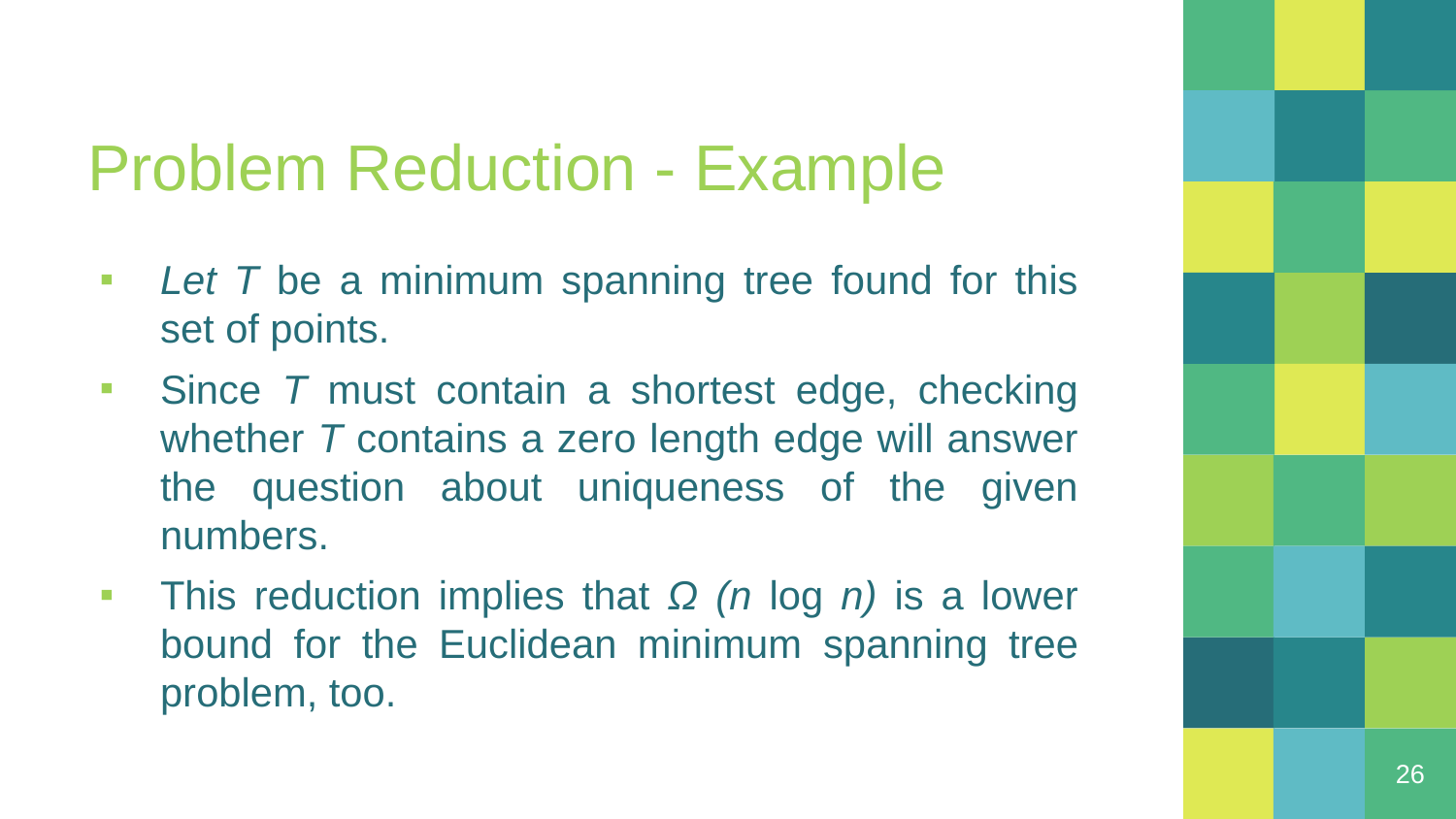

# Problem Reduction - Example
Let T be a minimum spanning tree found for this set of points.
Since T must contain a shortest edge, checking whether T contains a zero length edge will answer the question about uniqueness of the given numbers.
This reduction implies that Ω (n log n) is a lower bound for the Euclidean minimum spanning tree problem, too.
26